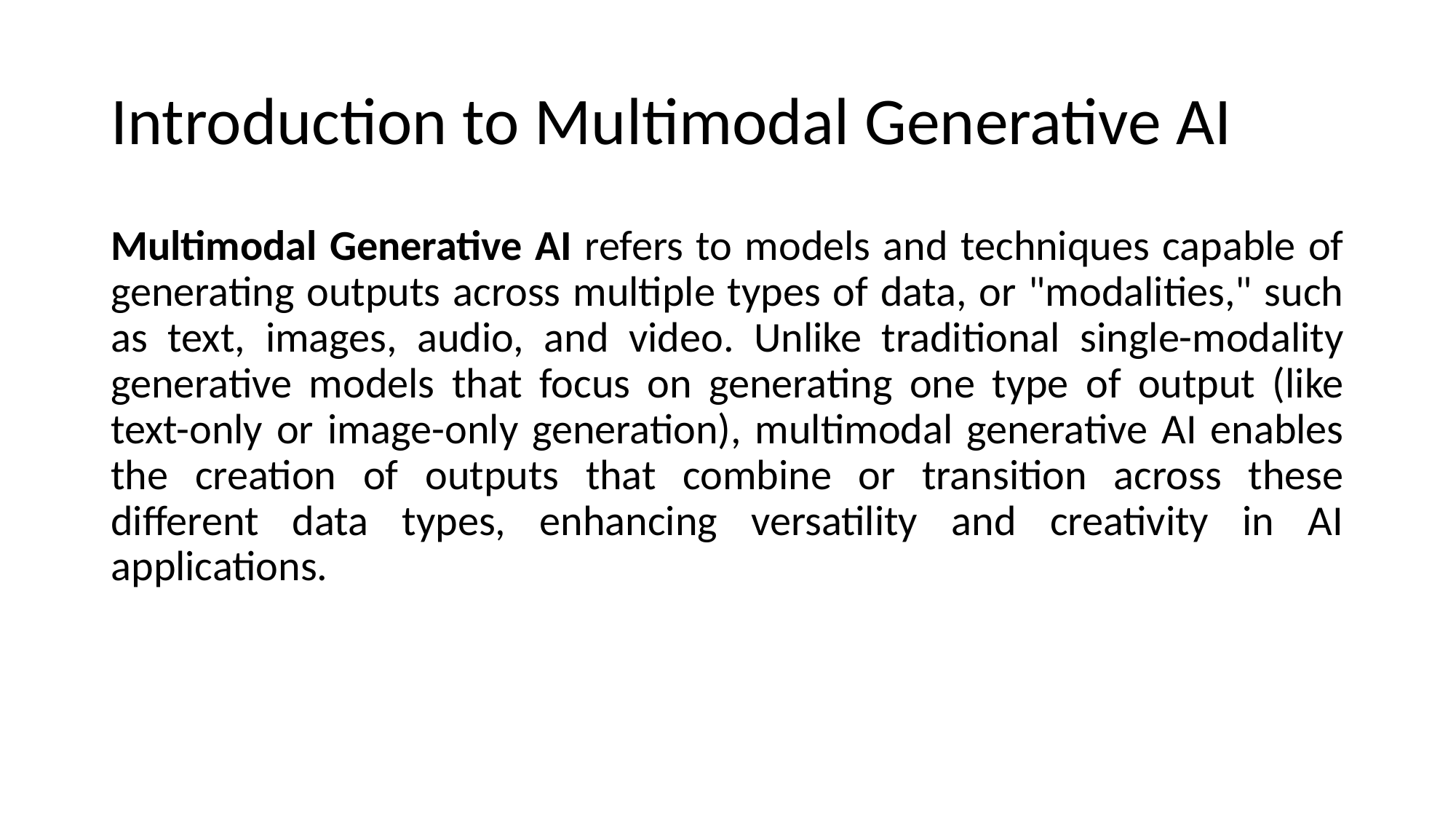

# Introduction to Multimodal Generative AI
Multimodal Generative AI refers to models and techniques capable of generating outputs across multiple types of data, or "modalities," such as text, images, audio, and video. Unlike traditional single-modality generative models that focus on generating one type of output (like text-only or image-only generation), multimodal generative AI enables the creation of outputs that combine or transition across these different data types, enhancing versatility and creativity in AI applications.